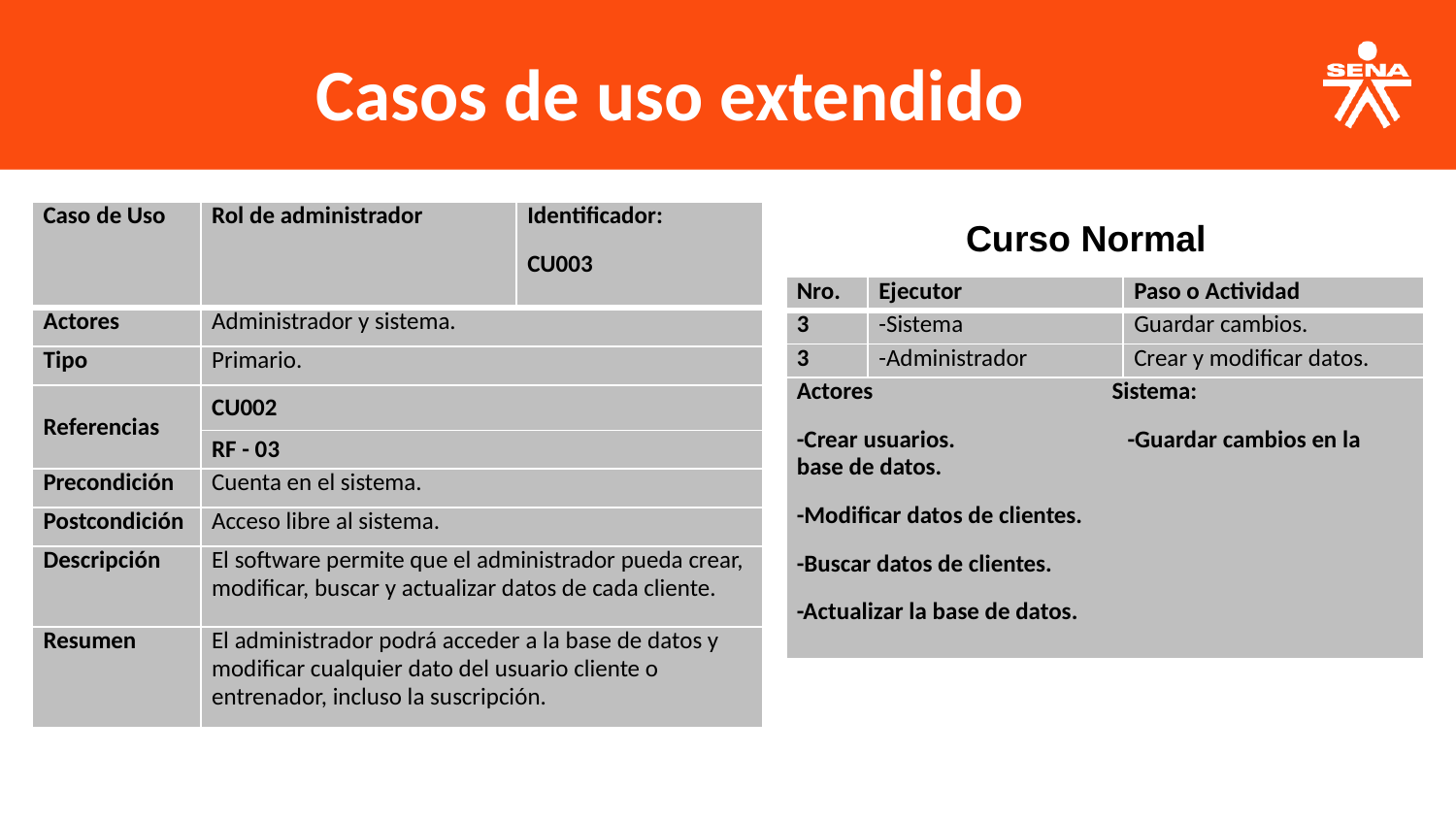

Casos de uso extendido

Curso Normal
| Caso de Uso | Rol de administrador | Identificador: CU003 |
| --- | --- | --- |
| Actores | Administrador y sistema. |  |
| Tipo | Primario. |  |
| Referencias | CU002 |  |
|  | RF - 03 |  |
| Precondición | Cuenta en el sistema. |  |
| Postcondición | Acceso libre al sistema. |  |
| Descripción | El software permite que el administrador pueda crear, modificar, buscar y actualizar datos de cada cliente. |  |
| Resumen | El administrador podrá acceder a la base de datos y modificar cualquier dato del usuario cliente o entrenador, incluso la suscripción. |  |
| Nro. | Ejecutor | Paso o Actividad |
| --- | --- | --- |
| 3 | -Sistema | Guardar cambios. |
| 3 | -Administrador | Crear y modificar datos. |
| Actores Sistema: -Crear usuarios. -Guardar cambios en la base de datos. -Modificar datos de clientes. -Buscar datos de clientes. -Actualizar la base de datos. |  |  |